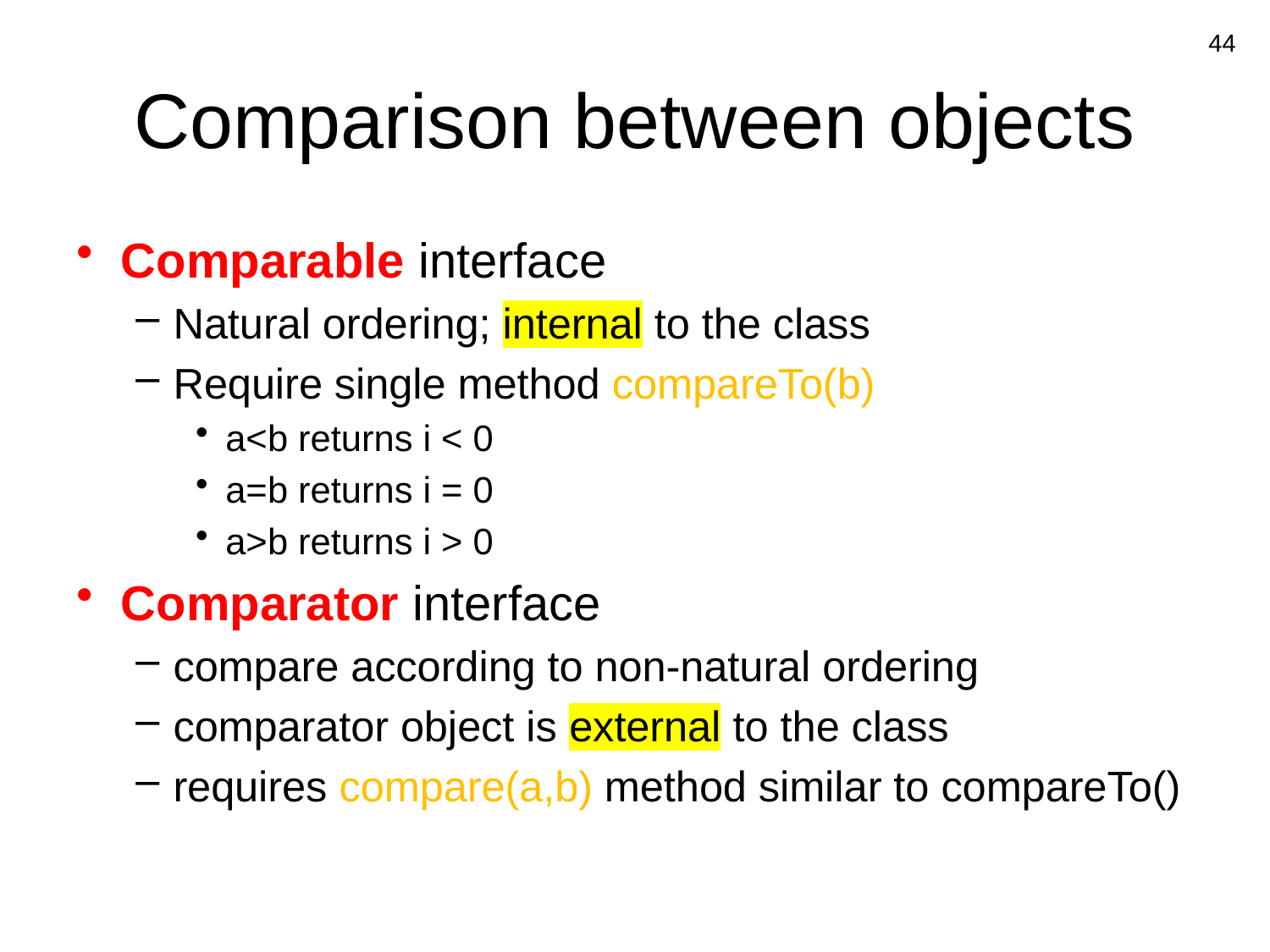

44
# Comparison between objects
Comparable interface
Natural ordering; internal to the class
Require single method compareTo(b)
a<b returns i < 0
a=b returns i = 0
a>b returns i > 0
Comparator interface
compare according to non-natural ordering
comparator object is external to the class
requires compare(a,b) method similar to compareTo()